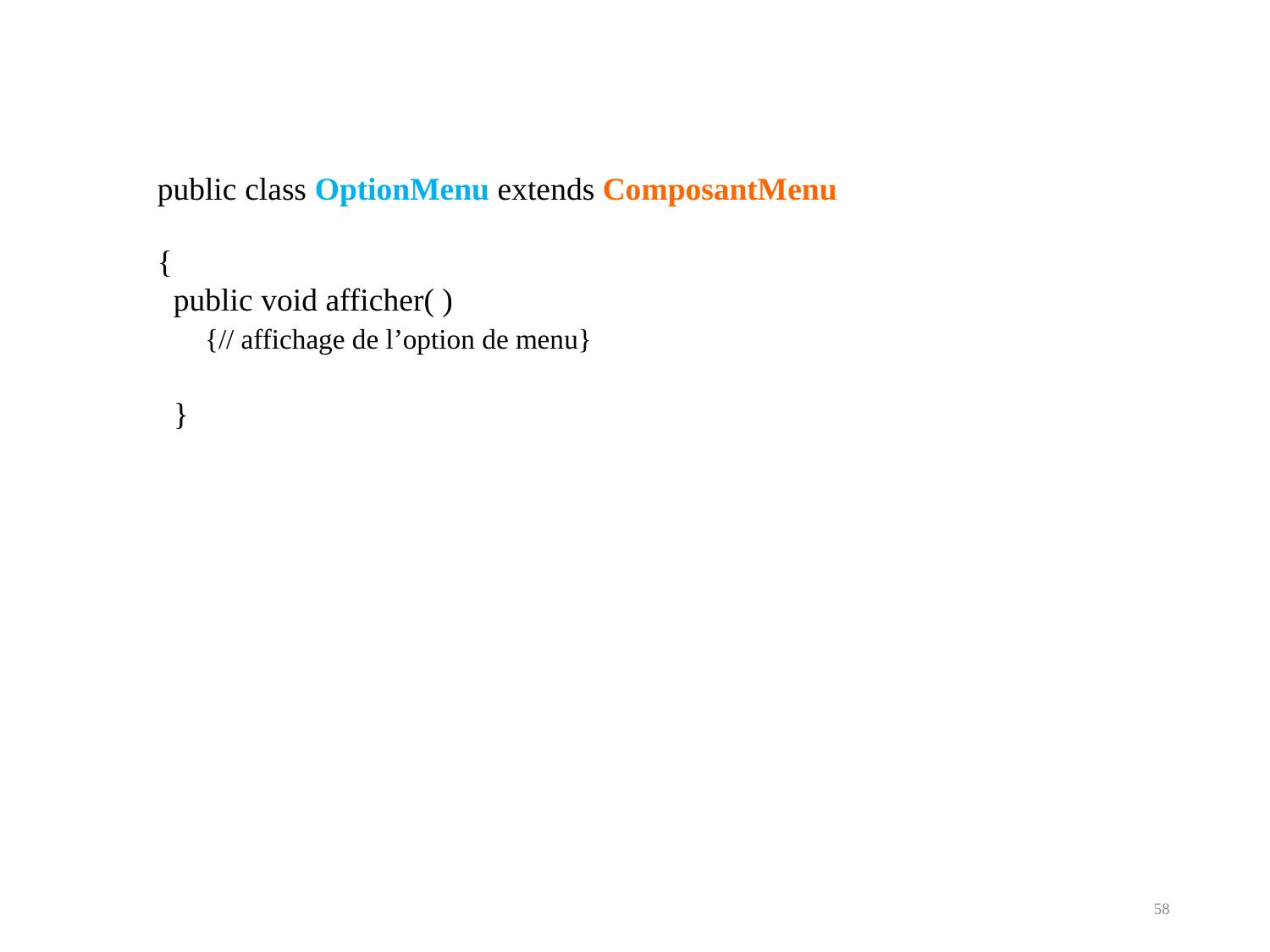

public class OptionMenu extends ComposantMenu

{
  public void afficher( )
	{// affichage de l’option de menu}

  }
58